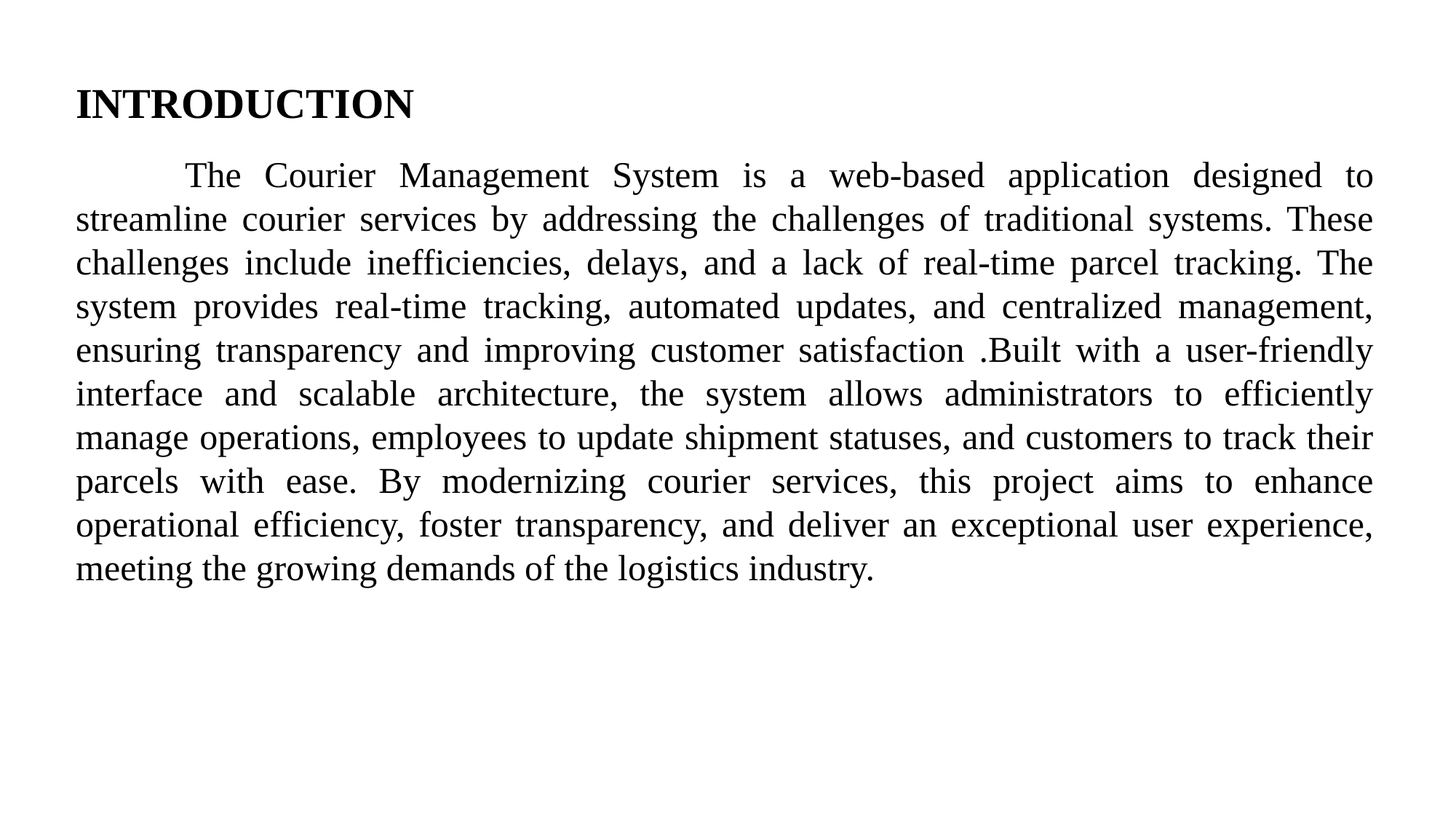

INTRODUCTION
	The Courier Management System is a web-based application designed to streamline courier services by addressing the challenges of traditional systems. These challenges include inefficiencies, delays, and a lack of real-time parcel tracking. The system provides real-time tracking, automated updates, and centralized management, ensuring transparency and improving customer satisfaction .Built with a user-friendly interface and scalable architecture, the system allows administrators to efficiently manage operations, employees to update shipment statuses, and customers to track their parcels with ease. By modernizing courier services, this project aims to enhance operational efficiency, foster transparency, and deliver an exceptional user experience, meeting the growing demands of the logistics industry.